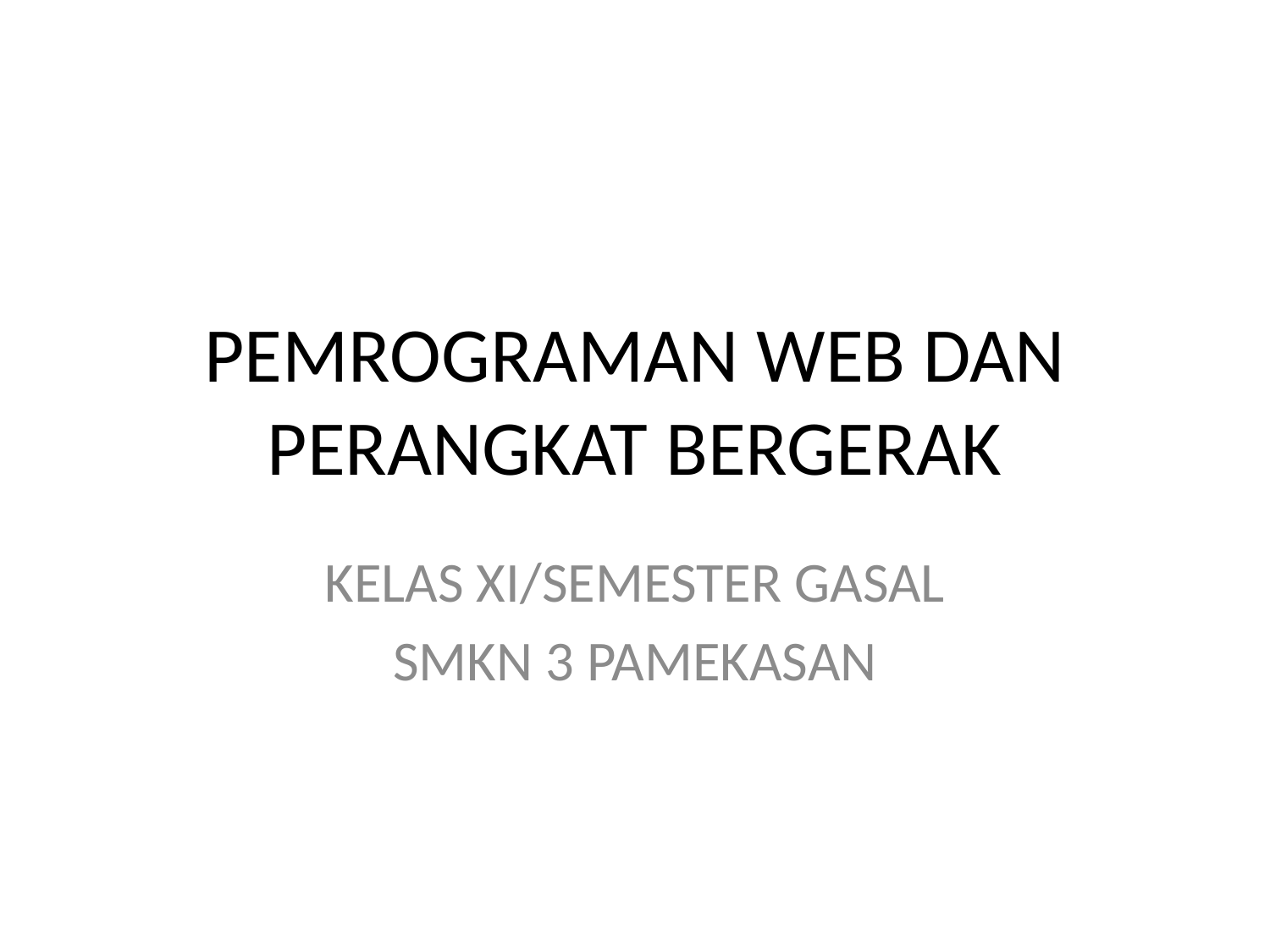

# PEMROGRAMAN WEB DAN PERANGKAT BERGERAK
KELAS XI/SEMESTER GASAL
SMKN 3 PAMEKASAN